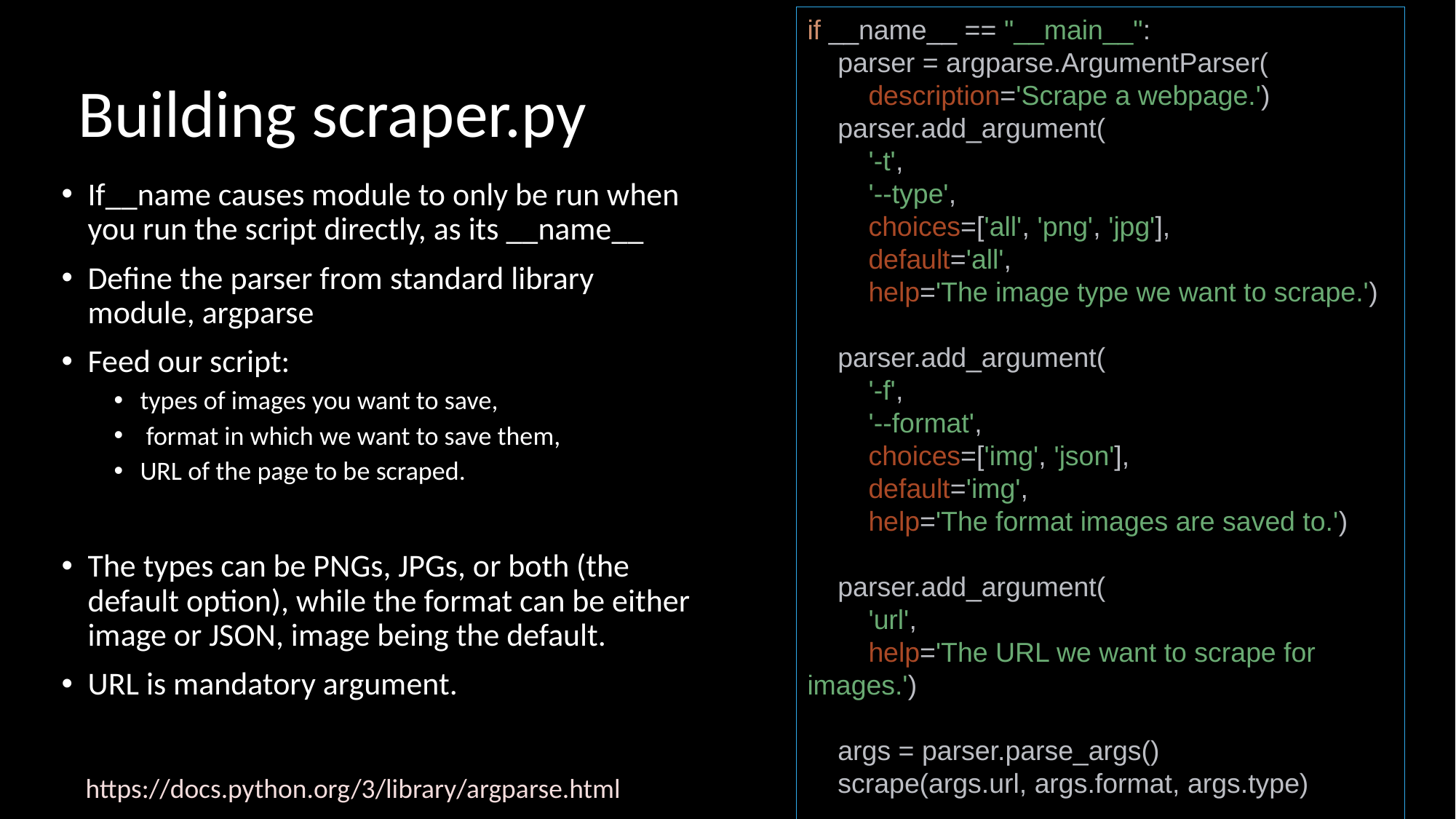

if __name__ == "__main__":
    parser = argparse.ArgumentParser(
        description='Scrape a webpage.')
    parser.add_argument(
        '-t',
        '--type',
        choices=['all', 'png', 'jpg'],
        default='all',
        help='The image type we want to scrape.')
    parser.add_argument(
        '-f',
        '--format',
        choices=['img', 'json'],
        default='img',
        help='The format images are saved to.')
    parser.add_argument(
        'url',
        help='The URL we want to scrape for images.')
    args = parser.parse_args()
    scrape(args.url, args.format, args.type)

# Building scraper.py
If__name causes module to only be run when you run the script directly, as its __name__
Define the parser from standard library module, argparse
Feed our script:
types of images you want to save,
 format in which we want to save them,
URL of the page to be scraped.

The types can be PNGs, JPGs, or both (the default option), while the format can be either image or JSON, image being the default.
URL is mandatory argument.

https://docs.python.org/3/library/argparse.html